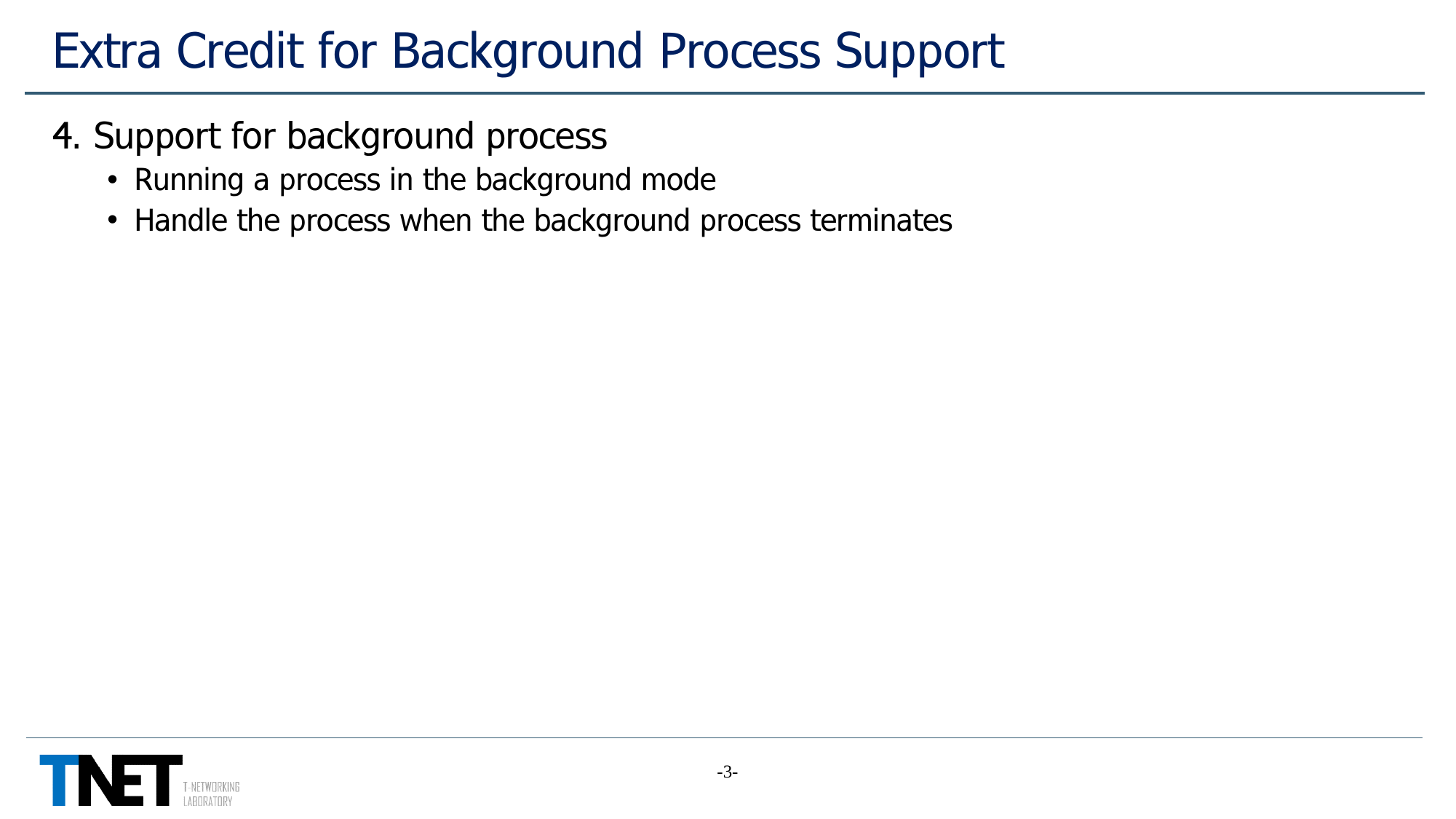

# Extra Credit for Background Process Support
4. Support for background process
Running a process in the background mode
Handle the process when the background process terminates

-3-